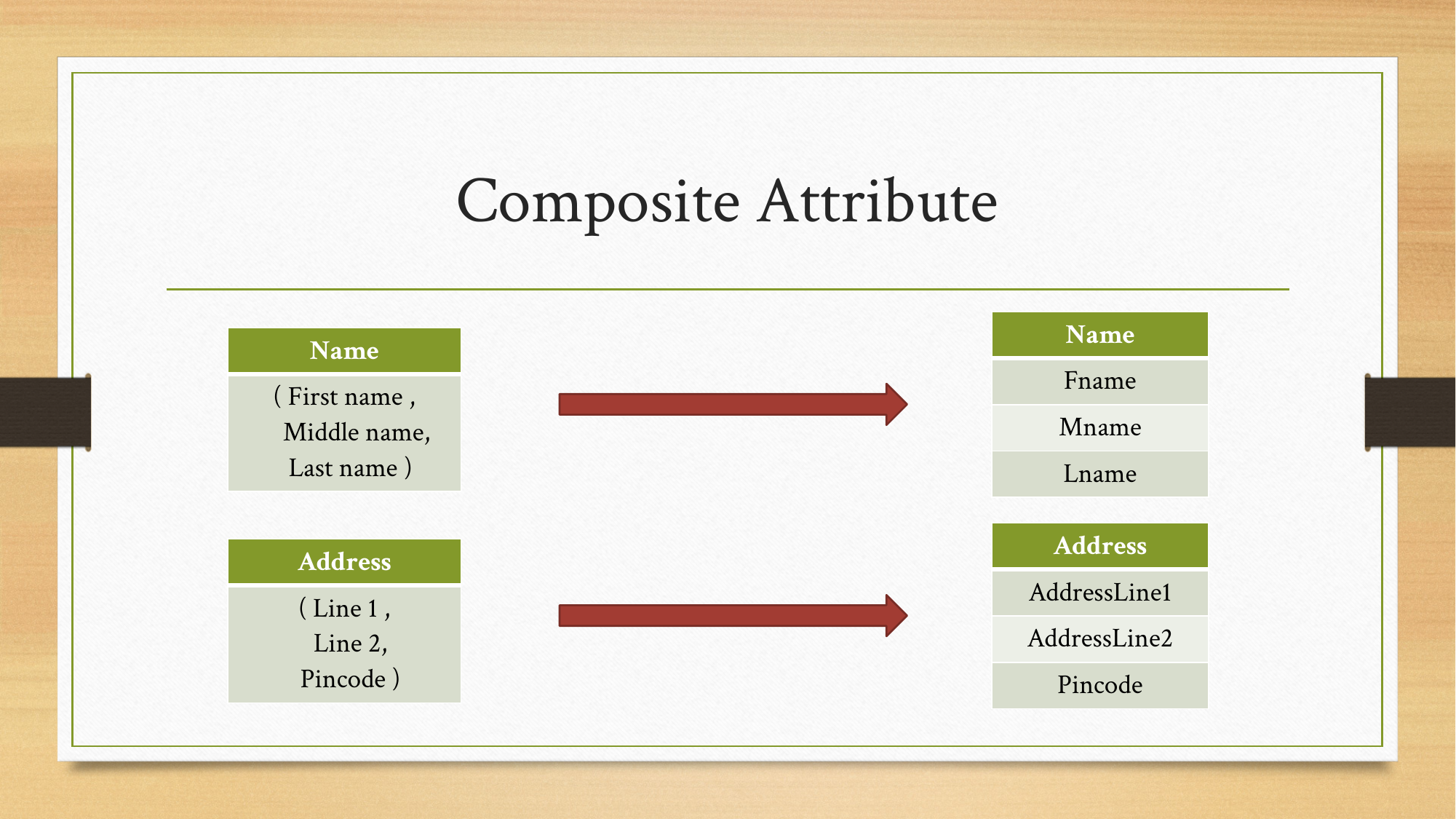

# Composite Attribute
| Name |
| --- |
| Fname |
| Mname |
| Lname |
| Name |
| --- |
| ( First name , Middle name, Last name ) |

| Address |
| --- |
| AddressLine1 |
| AddressLine2 |
| Pincode |
| Address |
| --- |
| ( Line 1 , Line 2, Pincode ) |